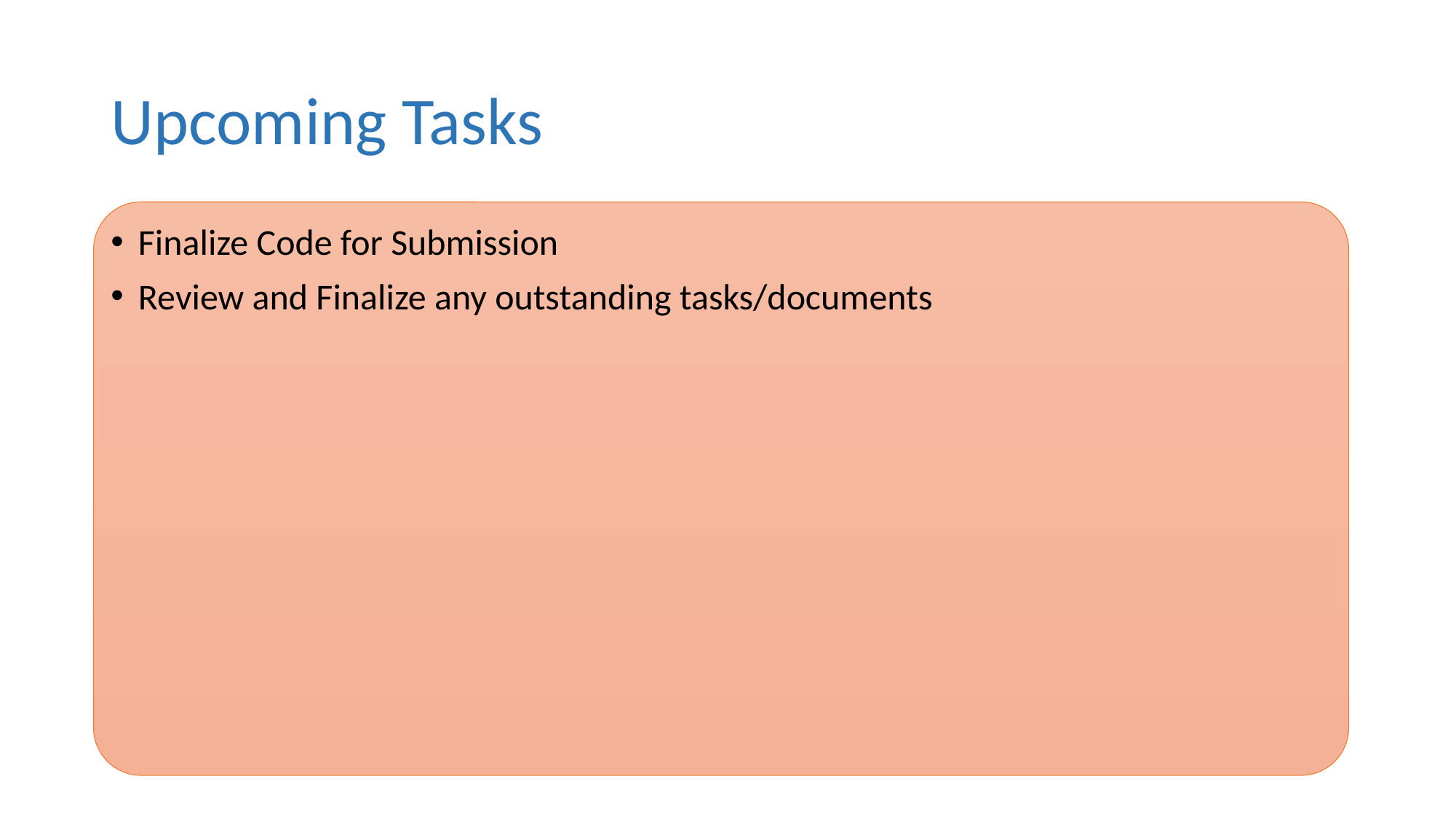

# Upcoming Tasks

Finalize Code for Submission
Review and Finalize any outstanding tasks/documents